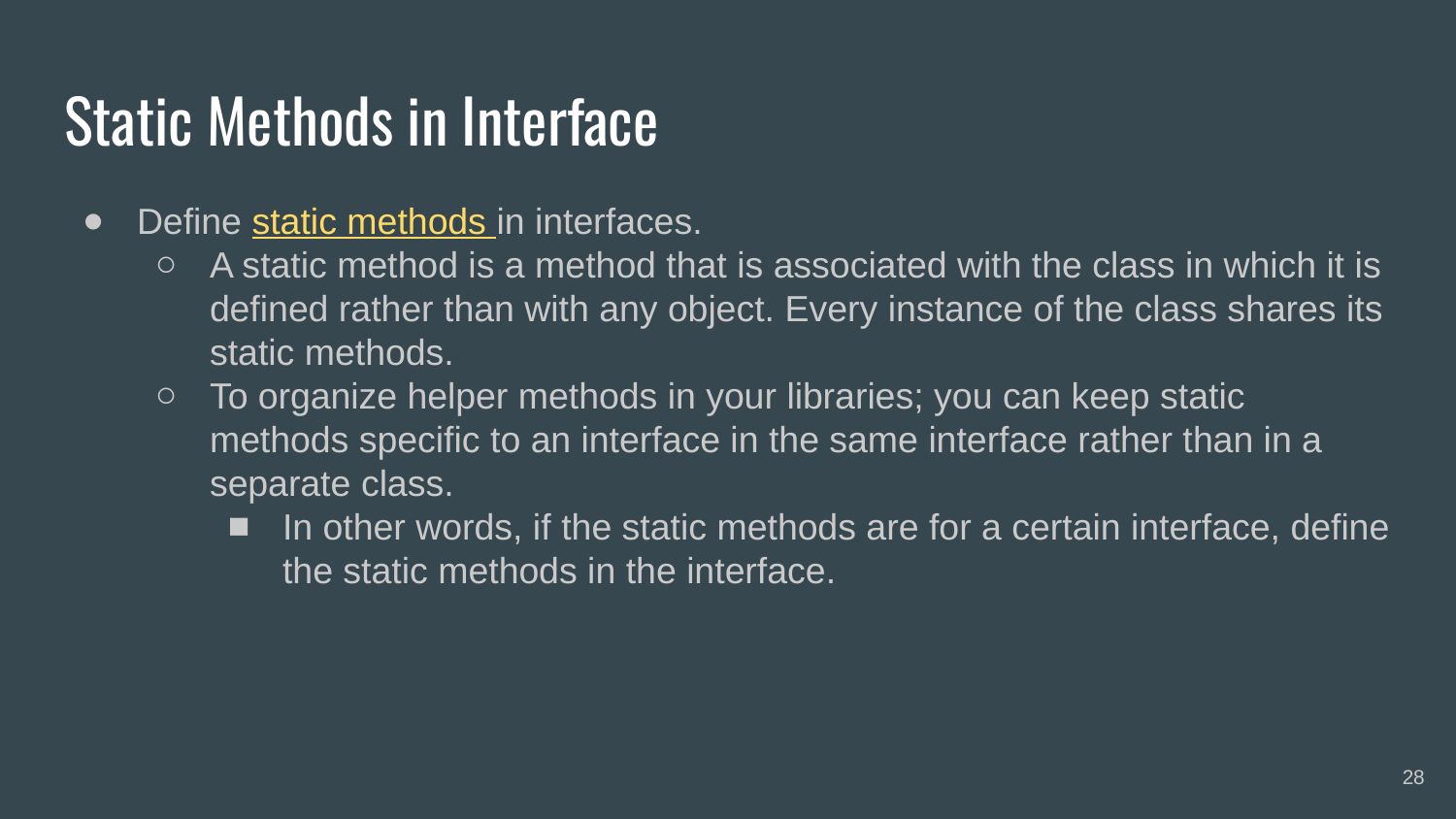

# Static Methods in Interface

Define static methods in interfaces.
A static method is a method that is associated with the class in which it is defined rather than with any object. Every instance of the class shares its static methods.
To organize helper methods in your libraries; you can keep static methods specific to an interface in the same interface rather than in a separate class.
In other words, if the static methods are for a certain interface, define the static methods in the interface.
28